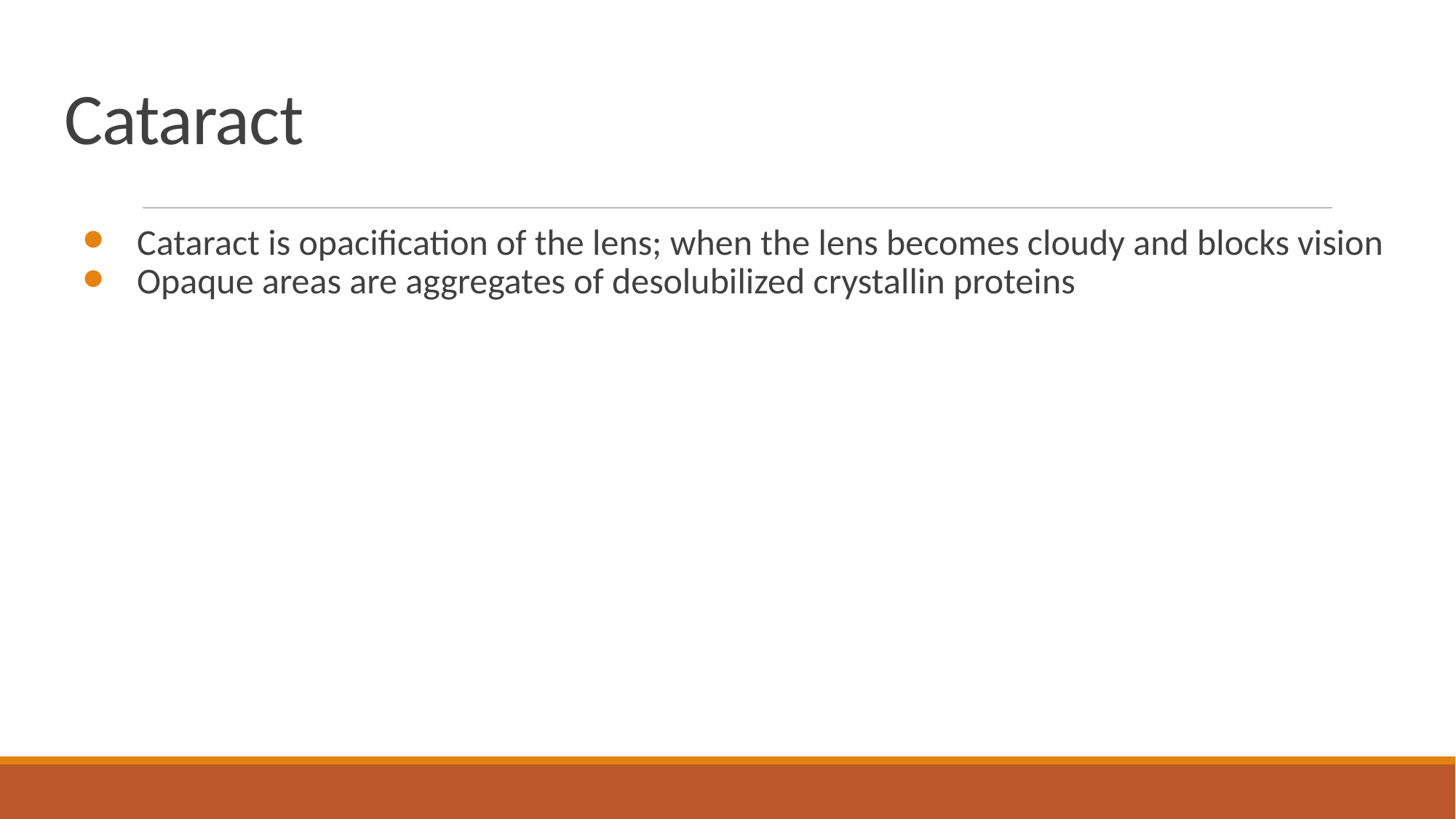

# Cataract
Cataract is opacification of the lens; when the lens becomes cloudy and blocks vision
Opaque areas are aggregates of desolubilized crystallin proteins